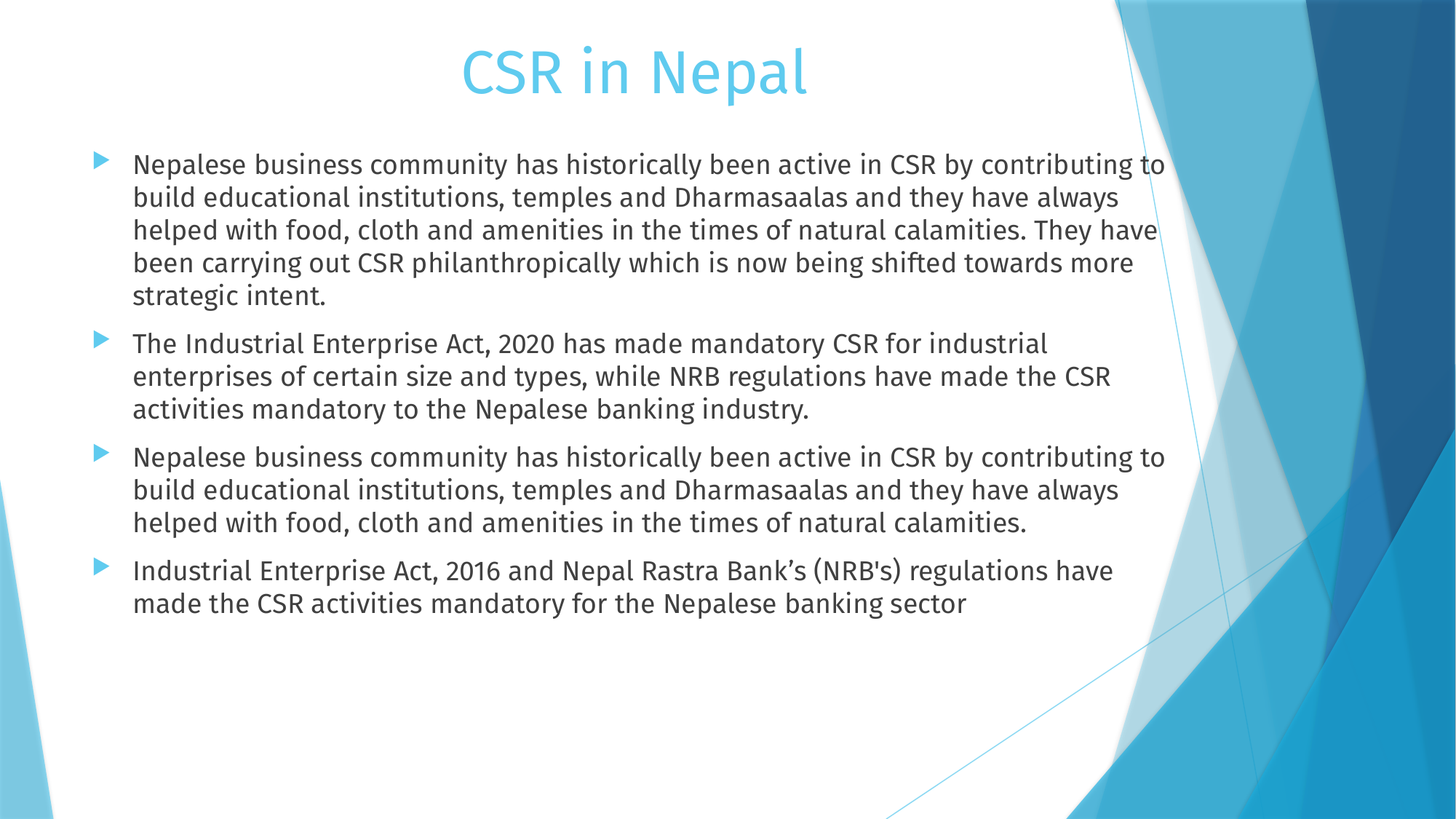

# CSR in Nepal
Nepalese business community has historically been active in CSR by contributing to build educational institutions, temples and Dharmasaalas and they have always helped with food, cloth and amenities in the times of natural calamities. They have been carrying out CSR philanthropically which is now being shifted towards more strategic intent.
The Industrial Enterprise Act, 2020 has made mandatory CSR for industrial enterprises of certain size and types, while NRB regulations have made the CSR activities mandatory to the Nepalese banking industry.
Nepalese business community has historically been active in CSR by contributing to build educational institutions, temples and Dharmasaalas and they have always helped with food, cloth and amenities in the times of natural calamities.
Industrial Enterprise Act, 2016 and Nepal Rastra Bank’s (NRB's) regulations have made the CSR activities mandatory for the Nepalese banking sector